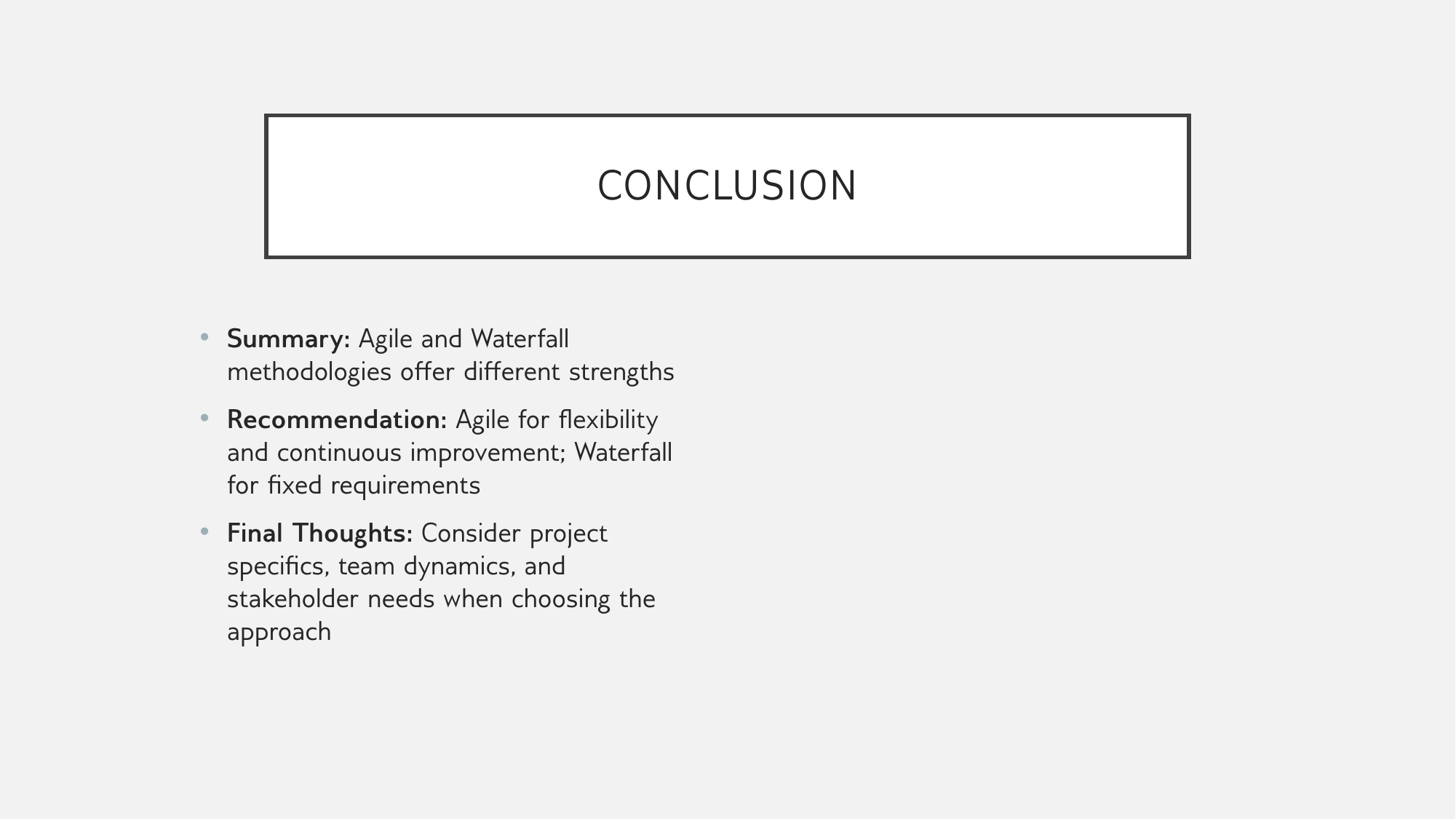

# Conclusion
Summary: Agile and Waterfall methodologies offer different strengths
Recommendation: Agile for flexibility and continuous improvement; Waterfall for fixed requirements
Final Thoughts: Consider project specifics, team dynamics, and stakeholder needs when choosing the approach